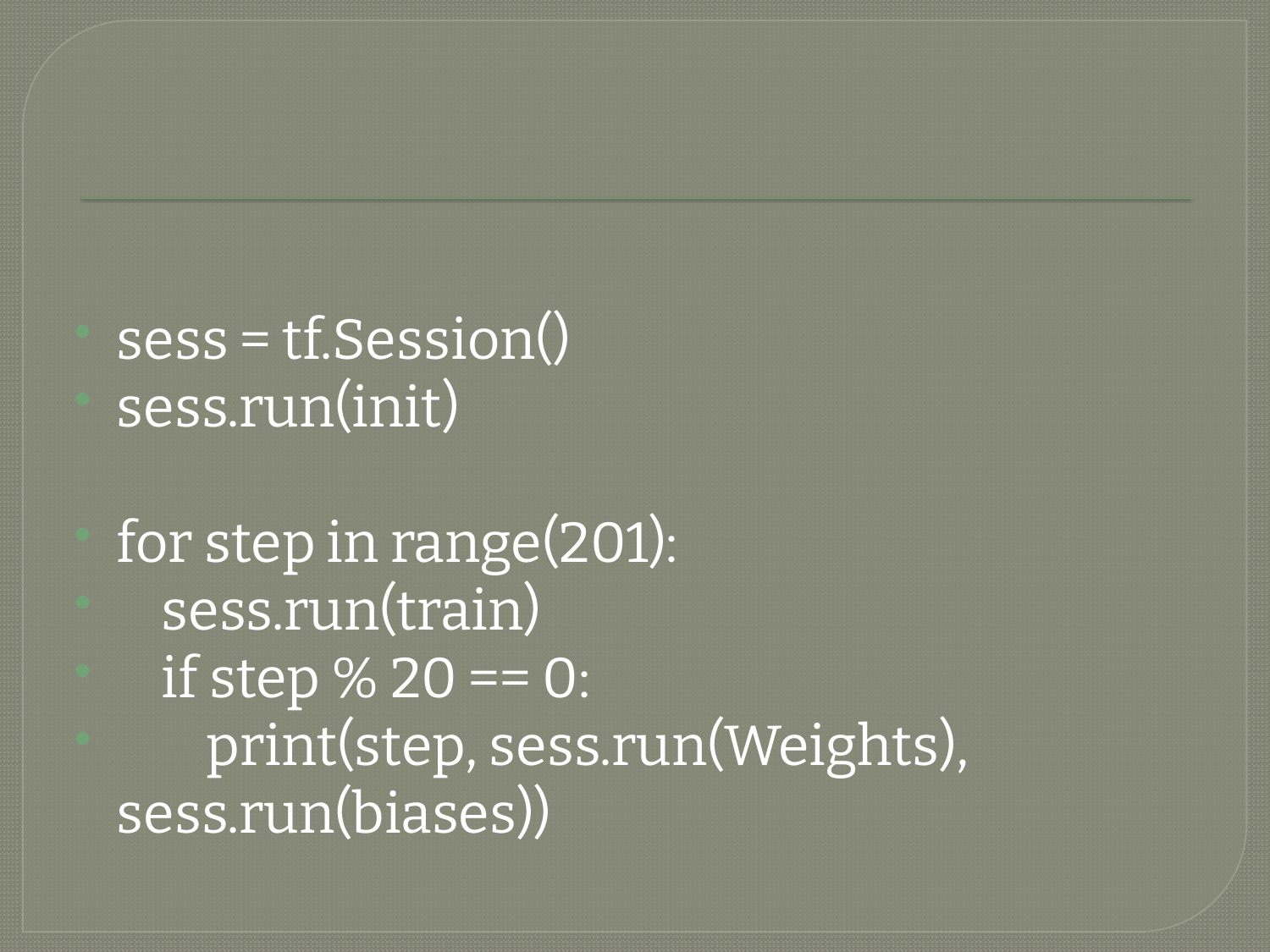

#

sess = tf.Session()
sess.run(init)

for step in range(201):
    sess.run(train)
    if step % 20 == 0:
        print(step, sess.run(Weights), sess.run(biases))